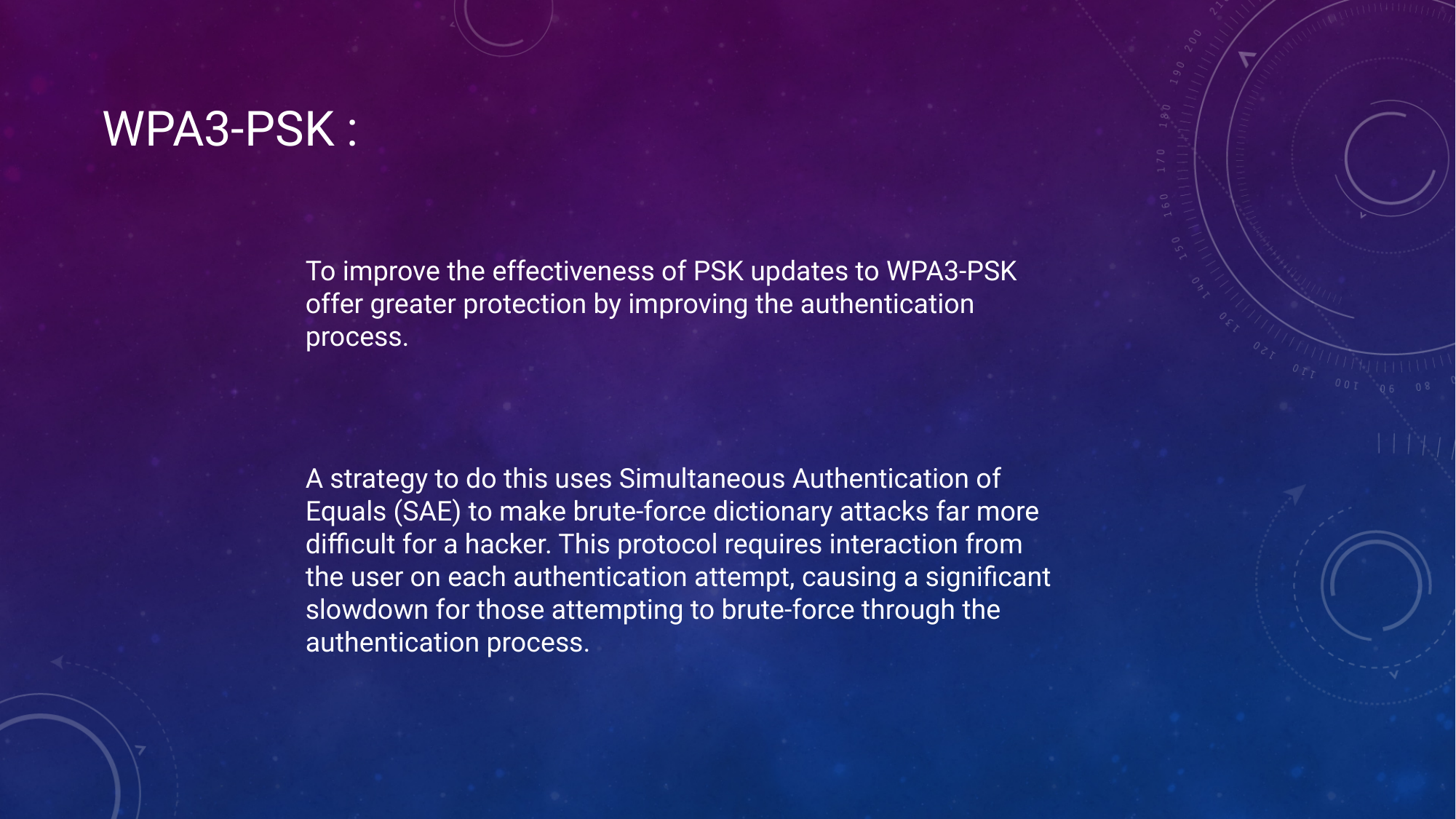

WPA3-PSK :
To improve the effectiveness of PSK updates to WPA3-PSK offer greater protection by improving the authentication process.
A strategy to do this uses Simultaneous Authentication of Equals (SAE) to make brute-force dictionary attacks far more difficult for a hacker. This protocol requires interaction from the user on each authentication attempt, causing a significant slowdown for those attempting to brute-force through the authentication process.